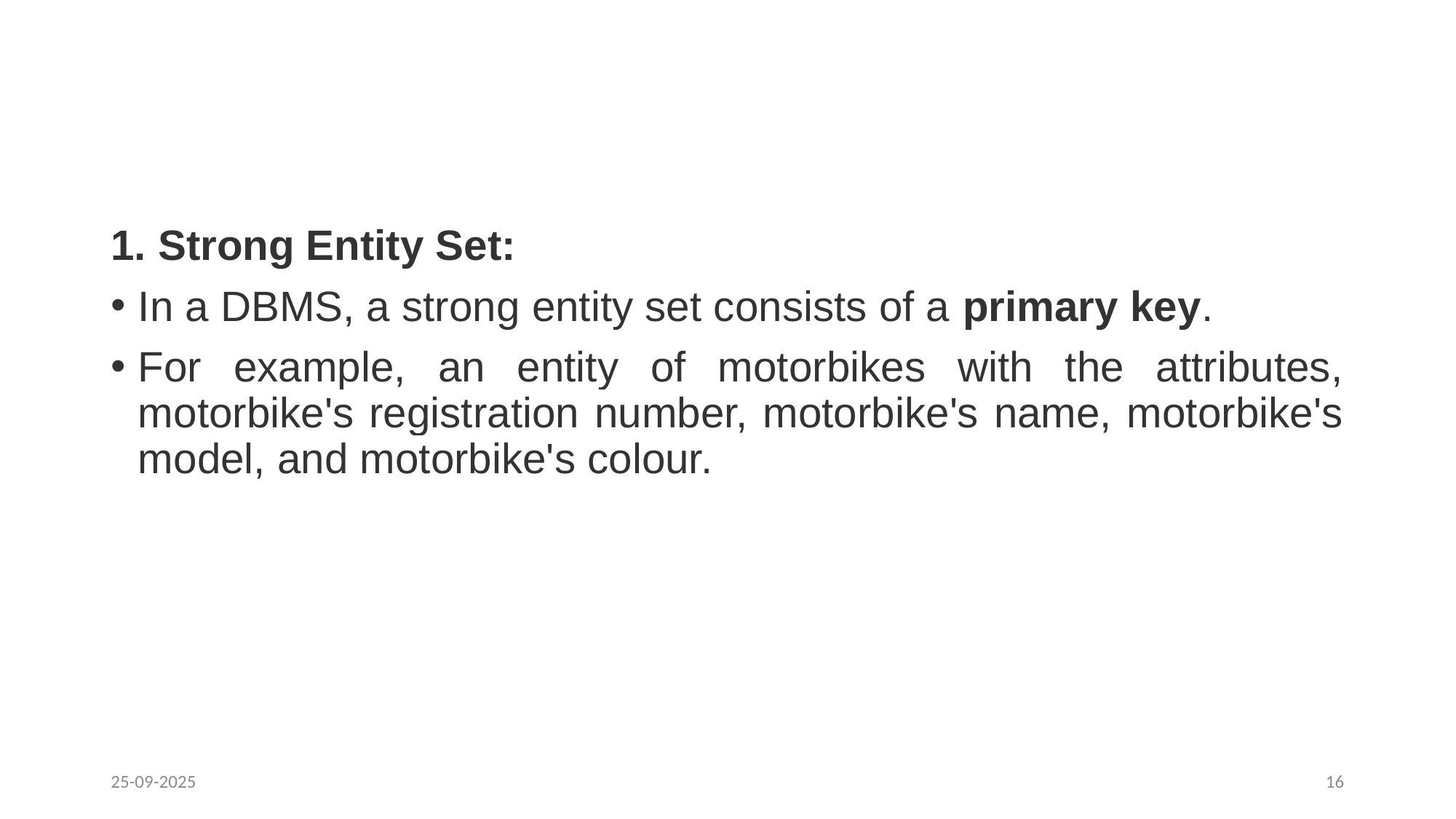

#
1. Strong Entity Set:
In a DBMS, a strong entity set consists of a primary key.
For example, an entity of motorbikes with the attributes, motorbike's registration number, motorbike's name, motorbike's model, and motorbike's colour.

25-09-2025
16